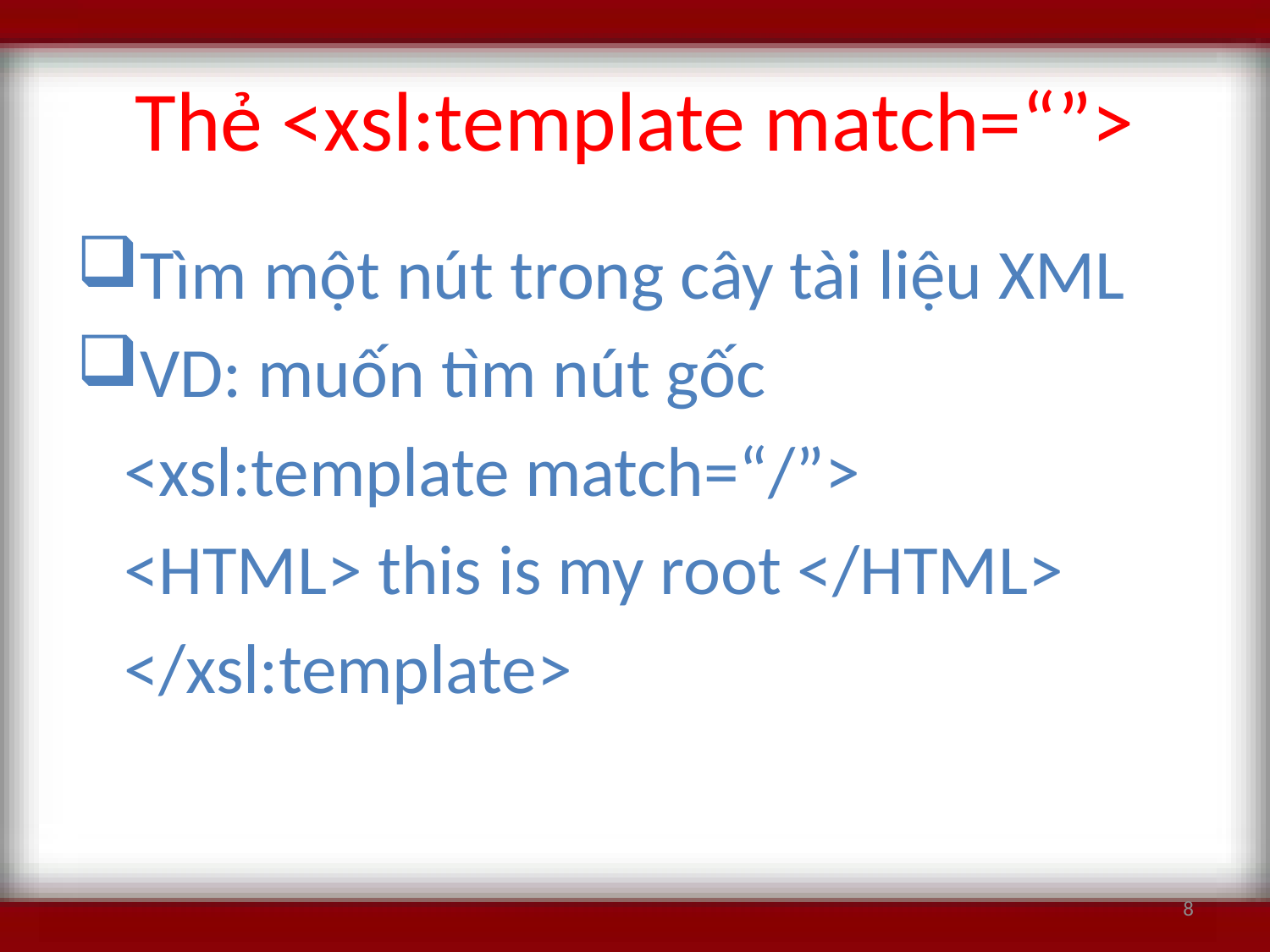

# Thẻ <xsl:template match=“”>
Tìm một nút trong cây tài liệu XML
VD: muốn tìm nút gốc
	<xsl:template match=“/”>
	<HTML> this is my root </HTML>
	</xsl:template>
8